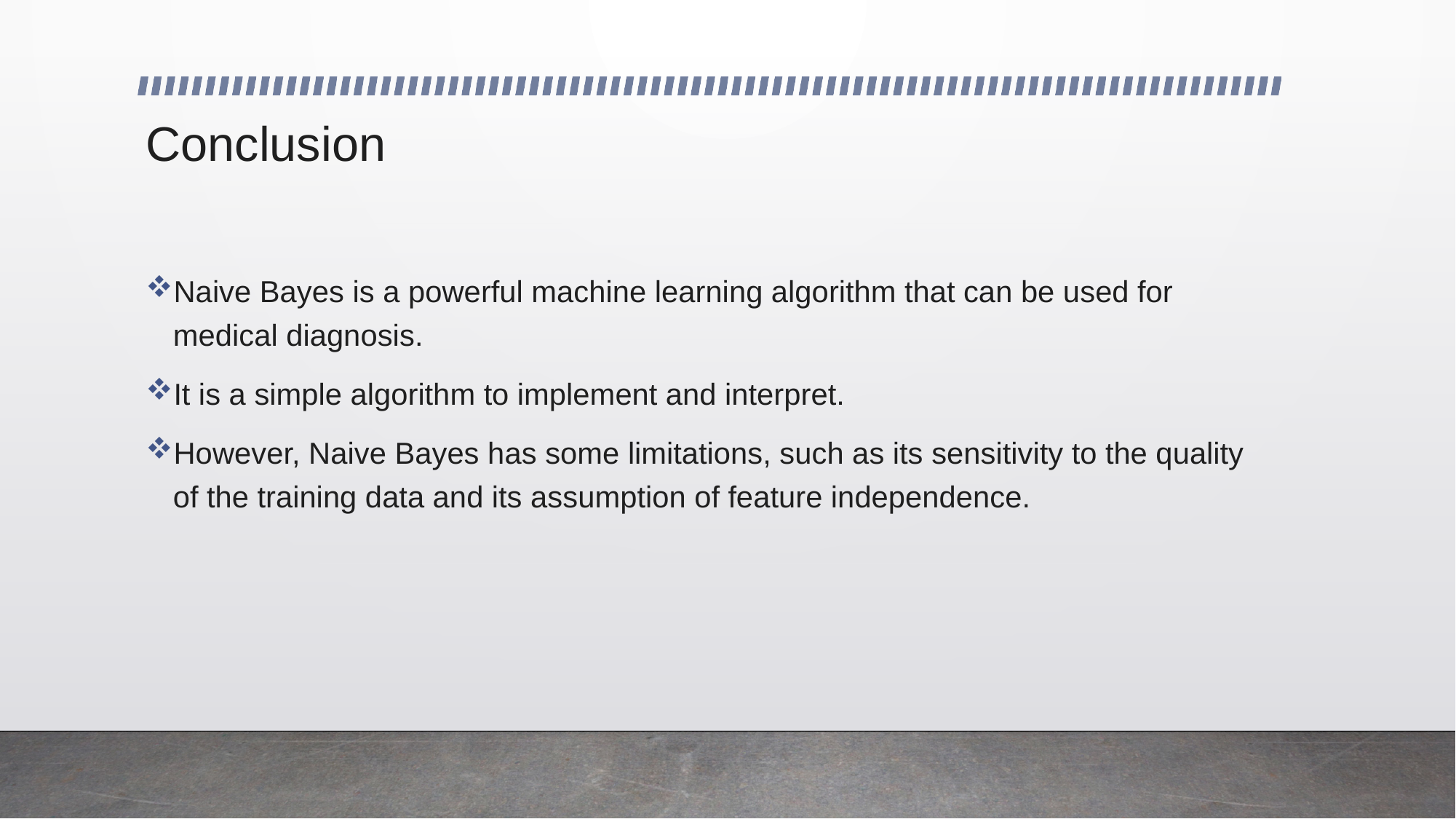

# Conclusion
Naive Bayes is a powerful machine learning algorithm that can be used for medical diagnosis.
It is a simple algorithm to implement and interpret.
However, Naive Bayes has some limitations, such as its sensitivity to the quality of the training data and its assumption of feature independence.